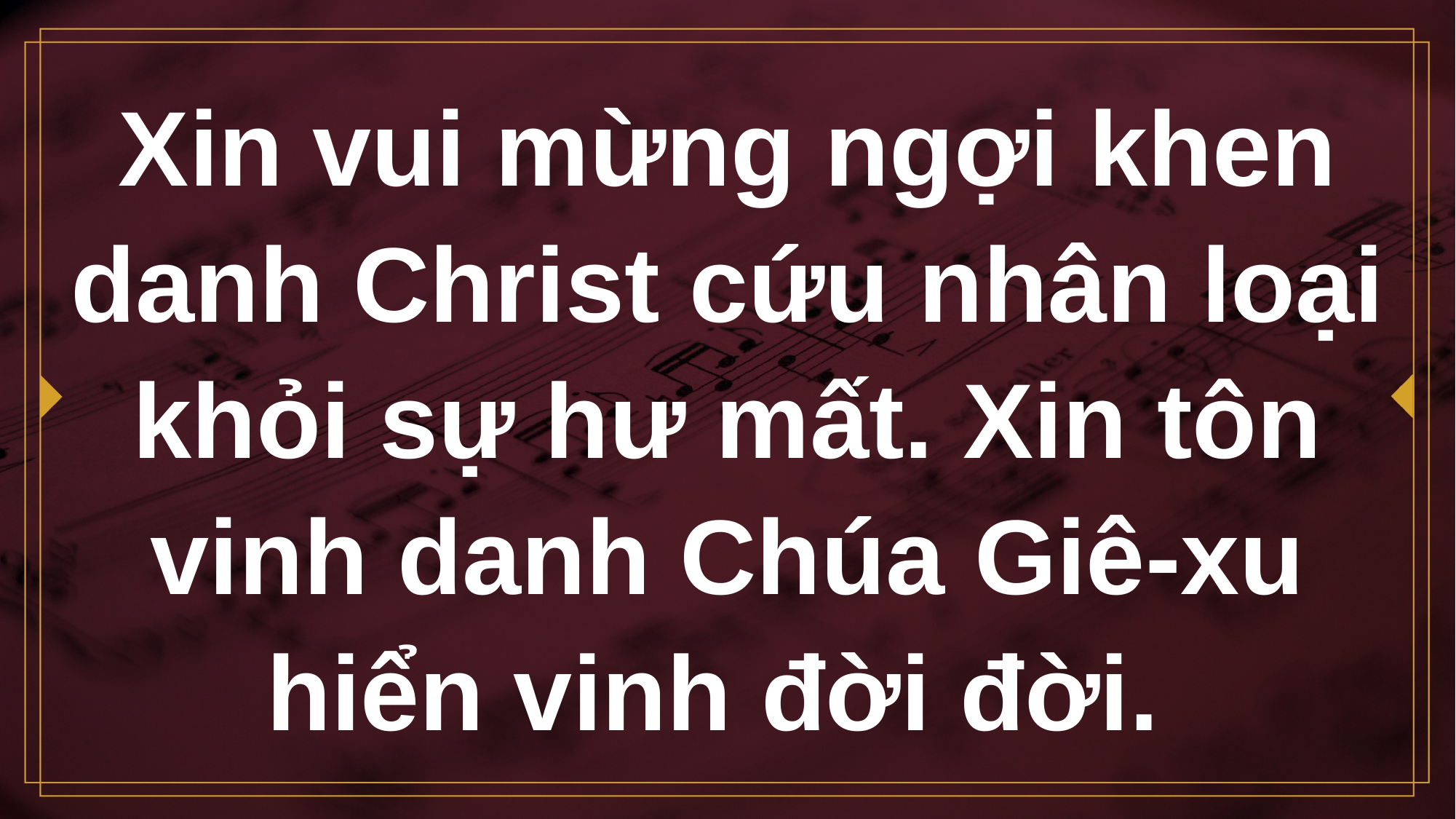

# Xin vui mừng ngợi khen danh Christ cứu nhân loại khỏi sự hư mất. Xin tôn vinh danh Chúa Giê-xu hiển vinh đời đời.